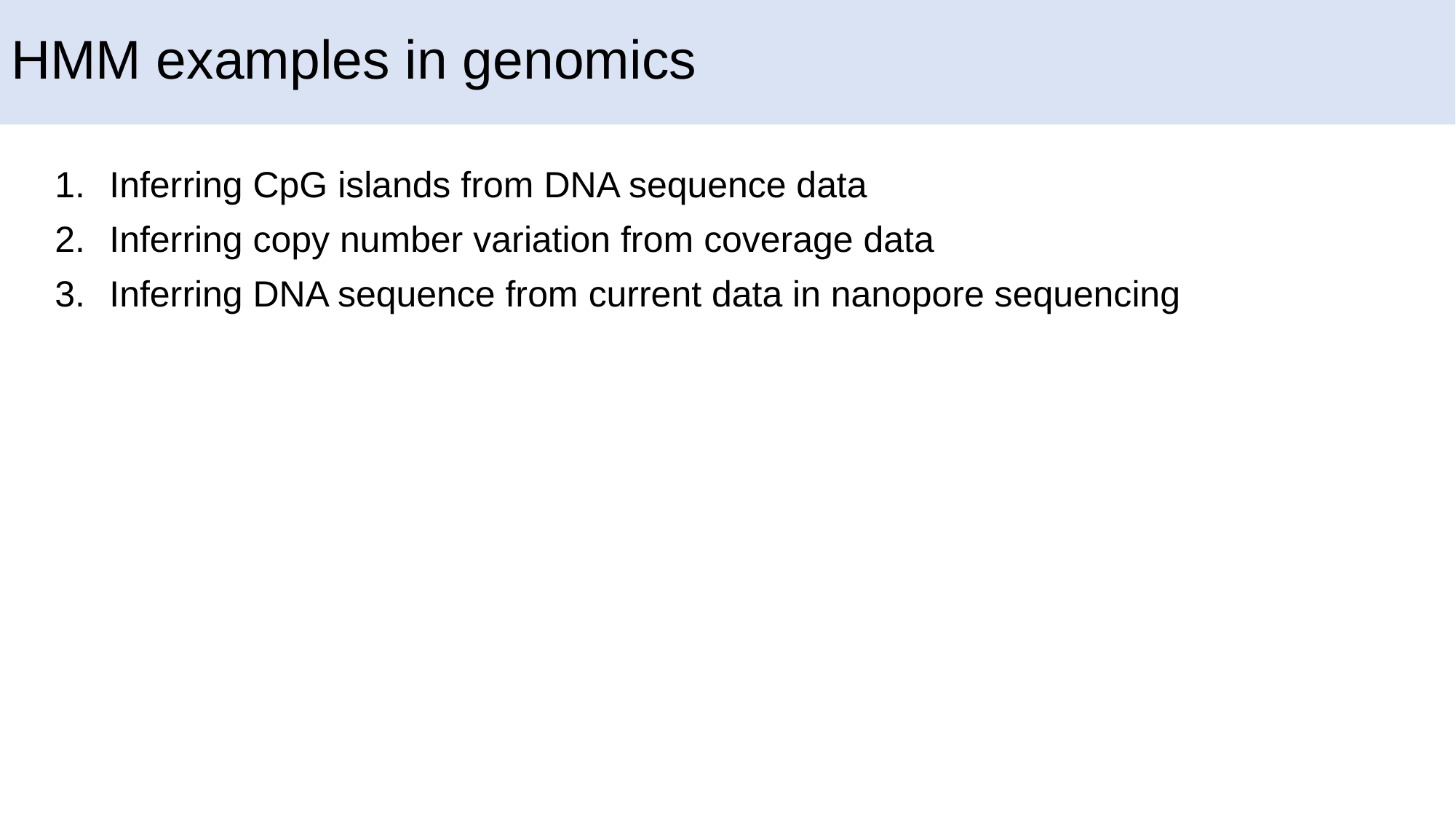

# HMM examples in genomics
Inferring CpG islands from DNA sequence data
Inferring copy number variation from coverage data
Inferring DNA sequence from current data in nanopore sequencing